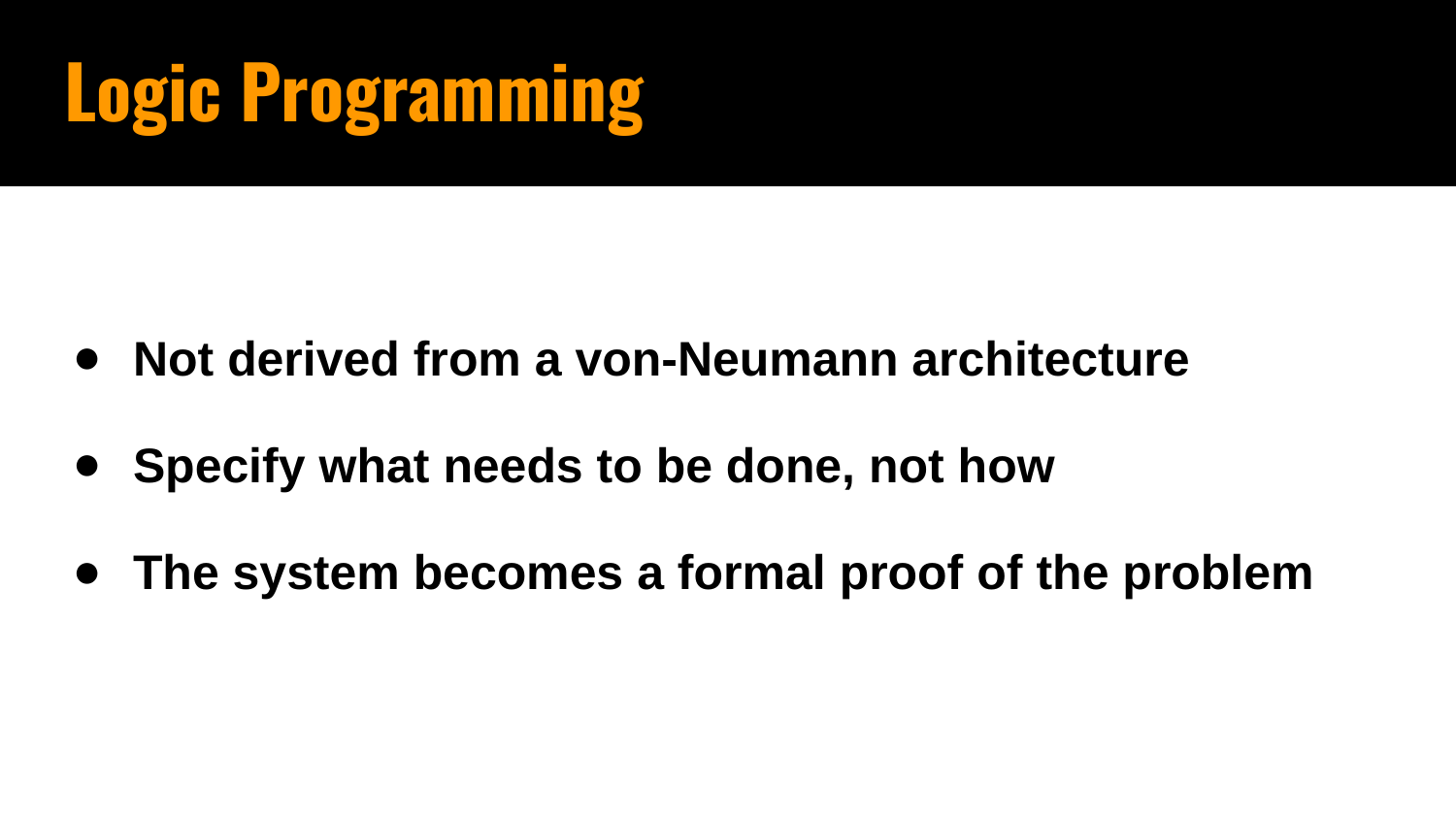

# Logic Programming

Not derived from a von-Neumann architecture
Specify what needs to be done, not how
The system becomes a formal proof of the problem